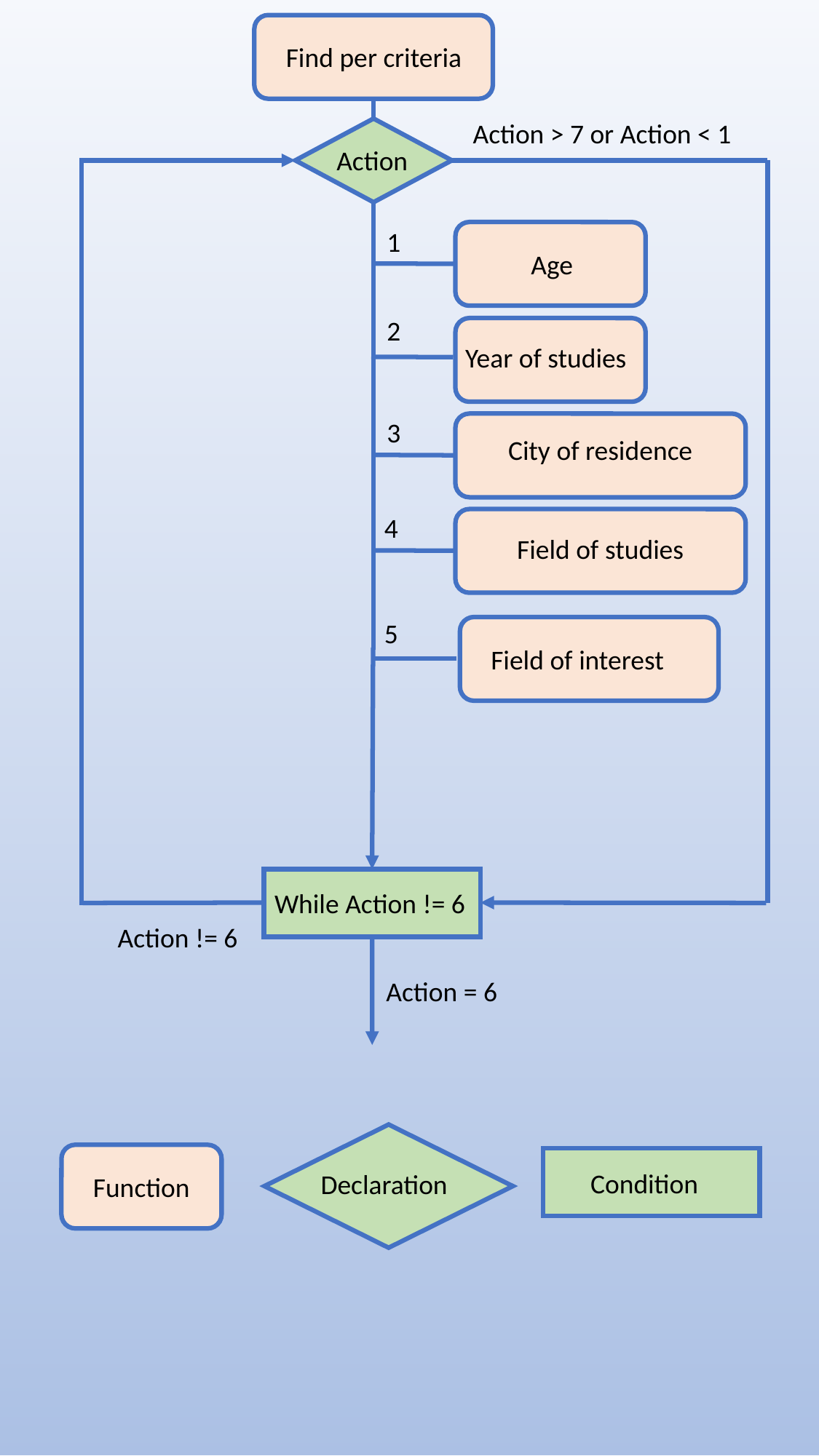

Find per criteria
Action > 7 or Action < 1

Action
1

Age
2

Year of studies
3

City of residence
4

Field of studies
5

Field of interest

While Action != 6
Action != 6
Action = 6

Condition
Declaration
Function